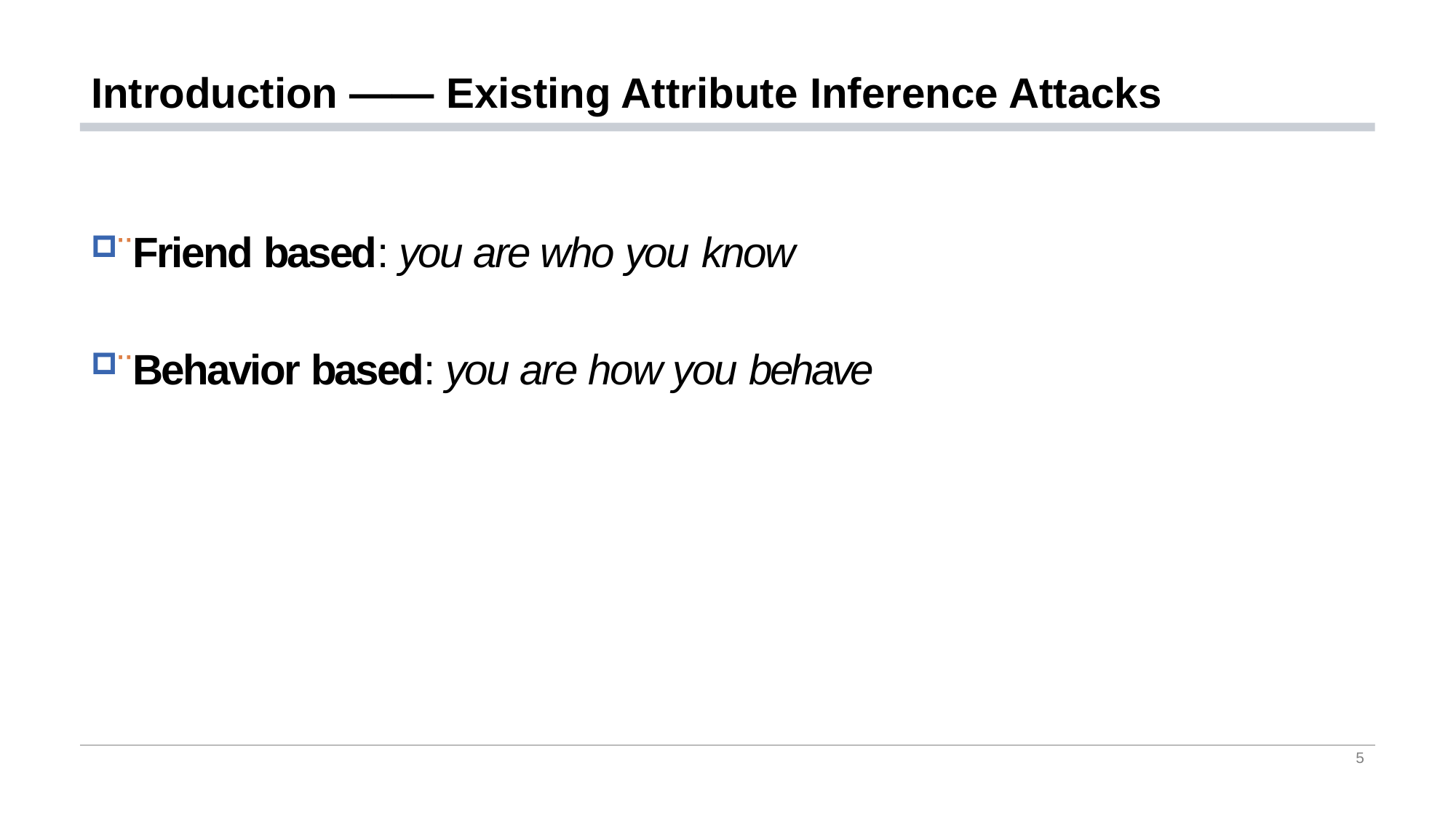

# Introduction —— Existing Attribute Inference Attacks
¨Friend based: you are who you know

¨Behavior based: you are how you behave
5